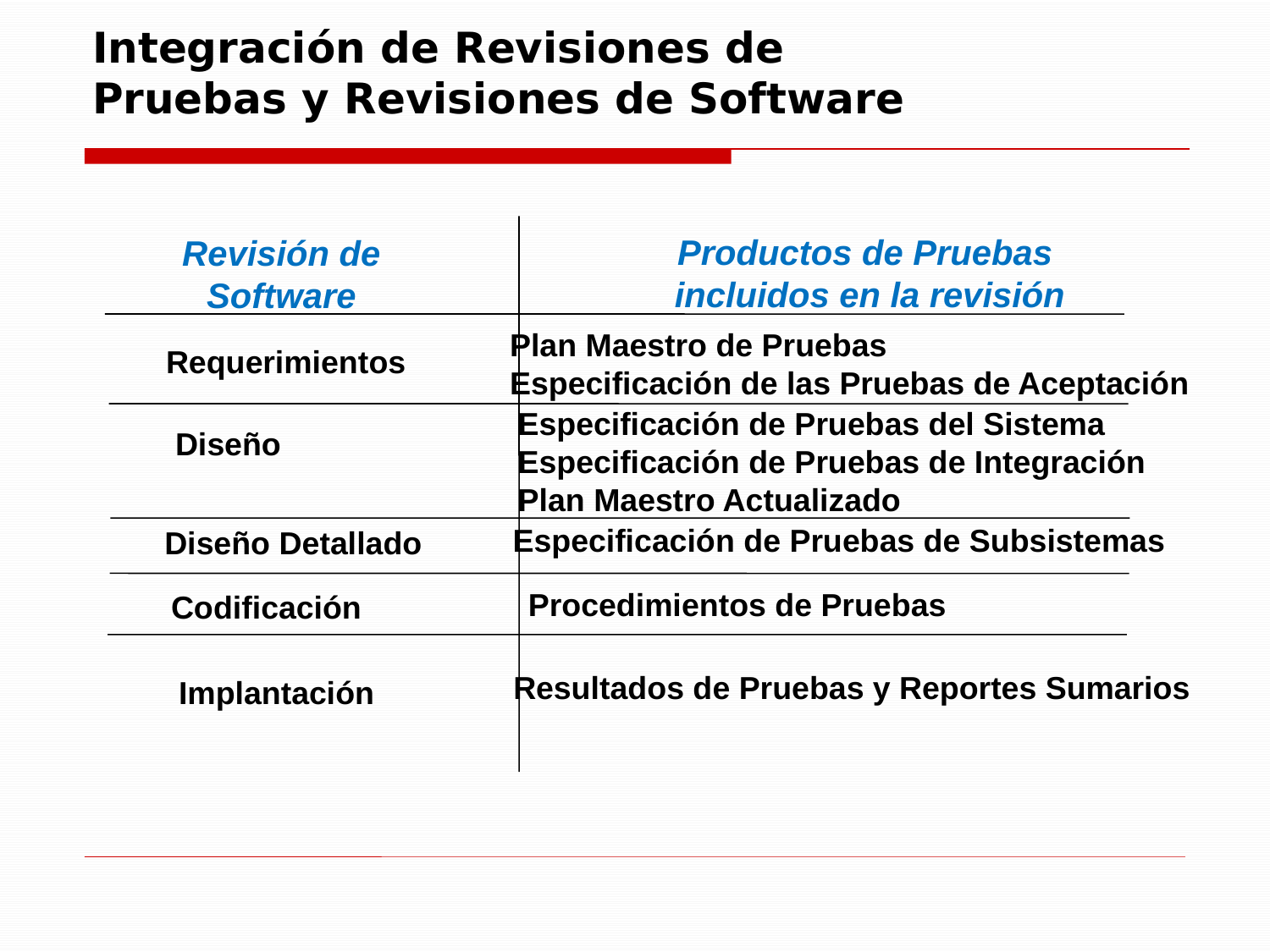

# Integración de Revisiones de Pruebas y Revisiones de Software

Productos de Pruebas
incluidos en la revisión
Revisión de
Software

Plan Maestro de Pruebas
Especificación de las Pruebas de Aceptación
Requerimientos
Especificación de Pruebas del Sistema
Especificación de Pruebas de Integración
Plan Maestro Actualizado

Diseño
Especificación de Pruebas de Subsistemas
Diseño Detallado

Procedimientos de Pruebas
Codificación

Resultados de Pruebas y Reportes Sumarios
Implantación